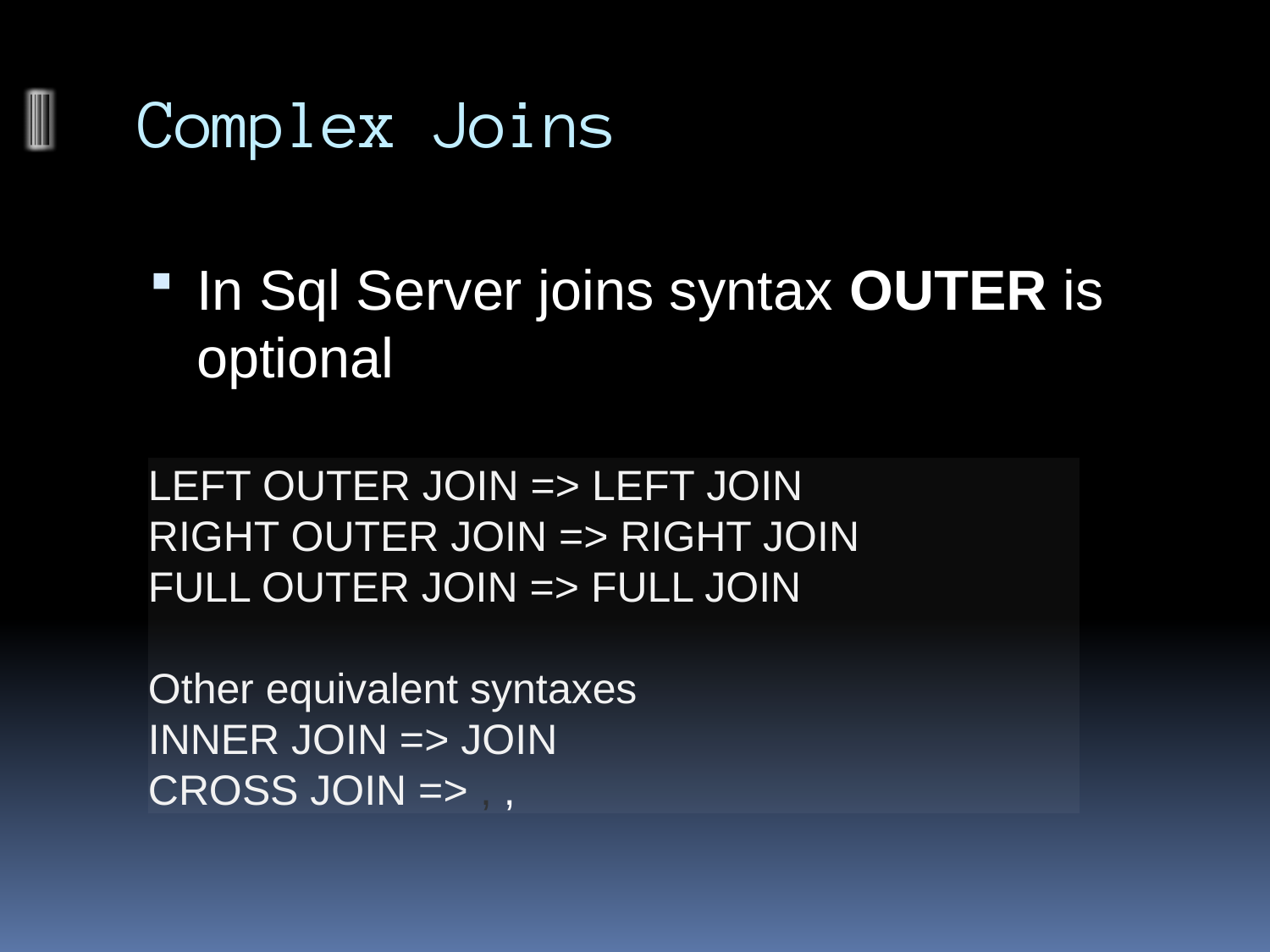

# Complex Joins
In Sql Server joins syntax OUTER is optional

LEFT OUTER JOIN => LEFT JOIN
RIGHT OUTER JOIN => RIGHT JOIN
FULL OUTER JOIN => FULL JOIN

Other equivalent syntaxes
INNER JOIN => JOIN
CROSS JOIN => , ,